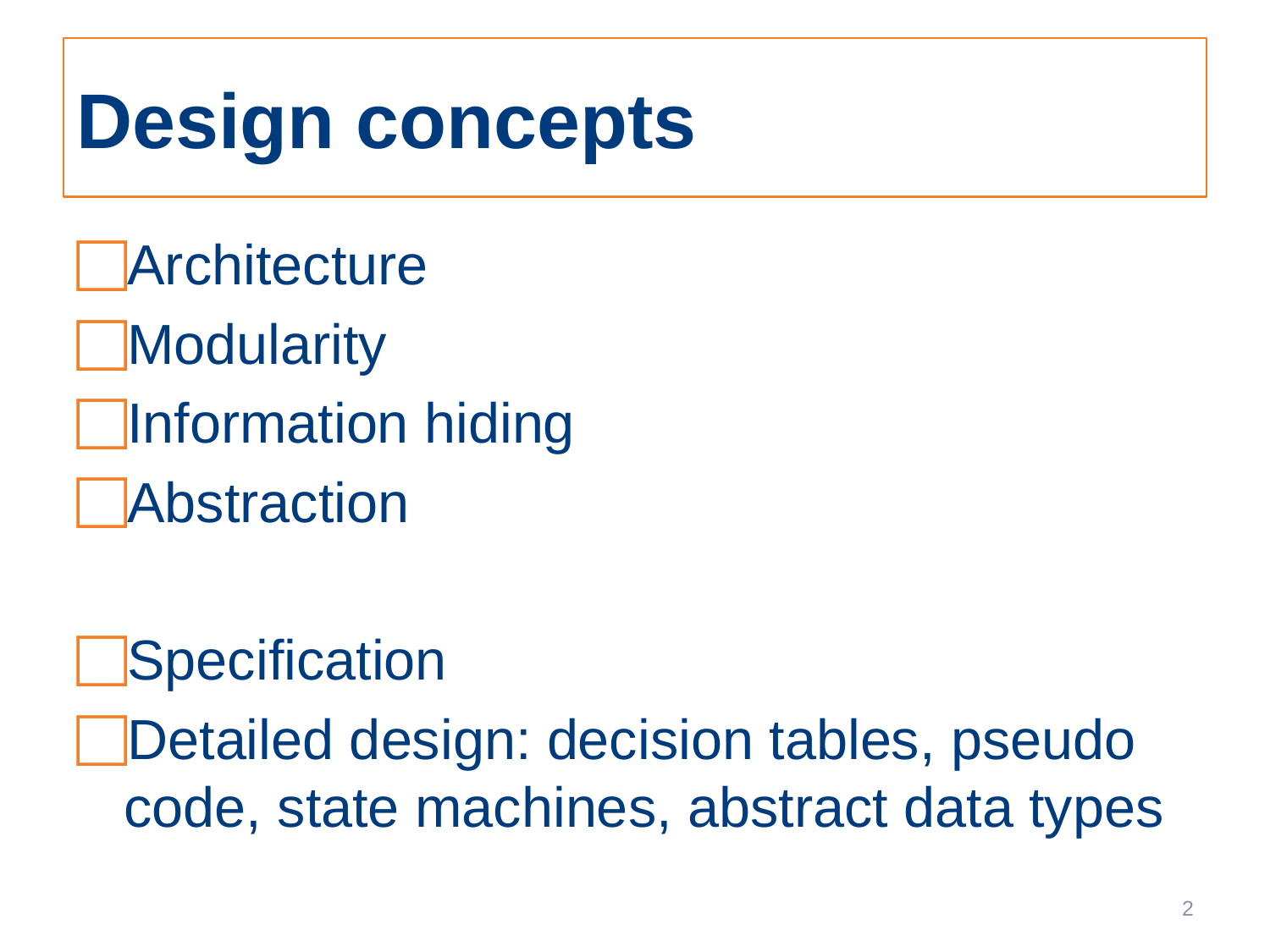

# Design concepts
Architecture
Modularity
Information hiding
Abstraction

Specification
Detailed design: decision tables, pseudo code, state machines, abstract data types
2